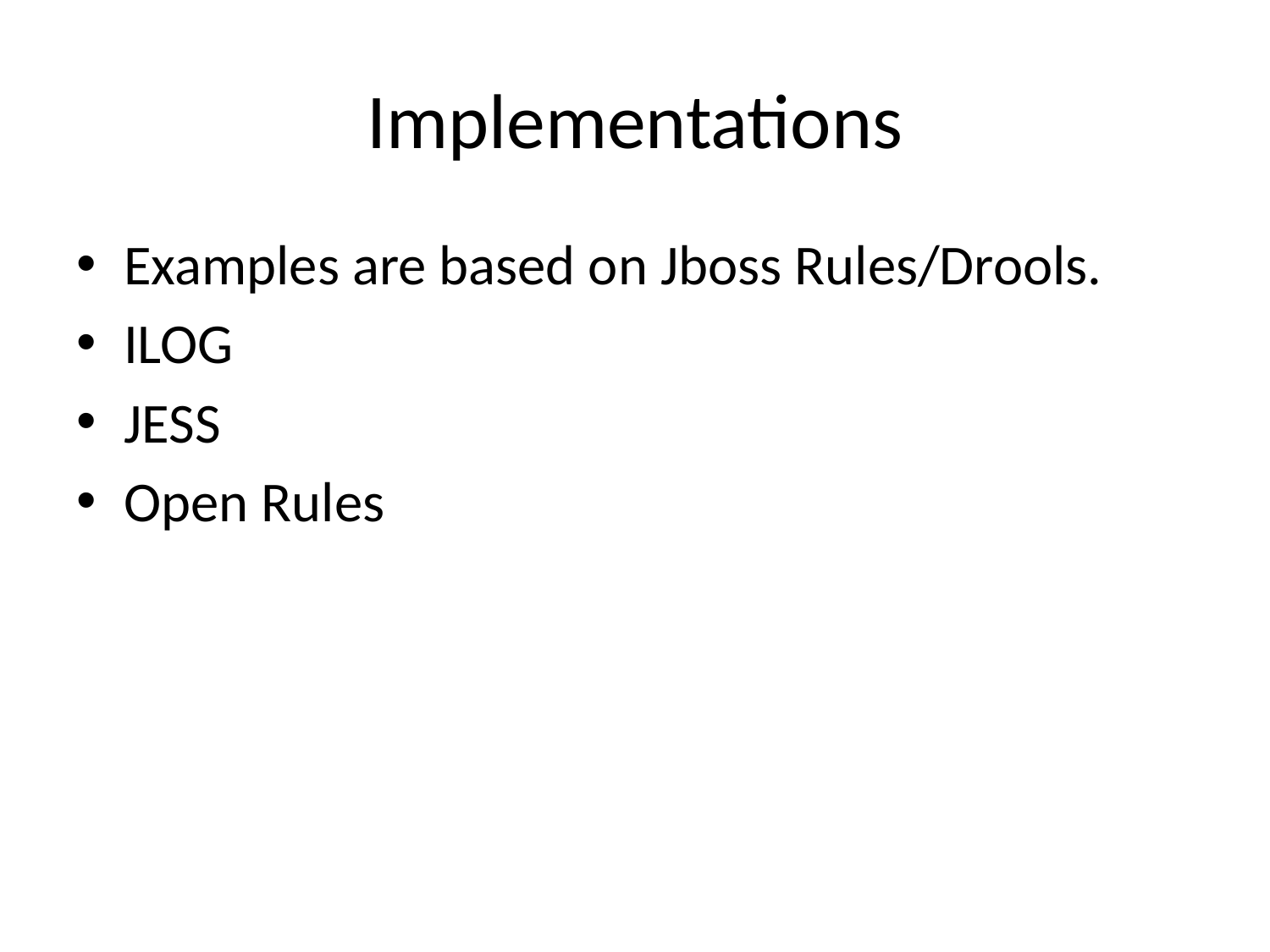

# Implementations
Examples are based on Jboss Rules/Drools.
ILOG
JESS
Open Rules